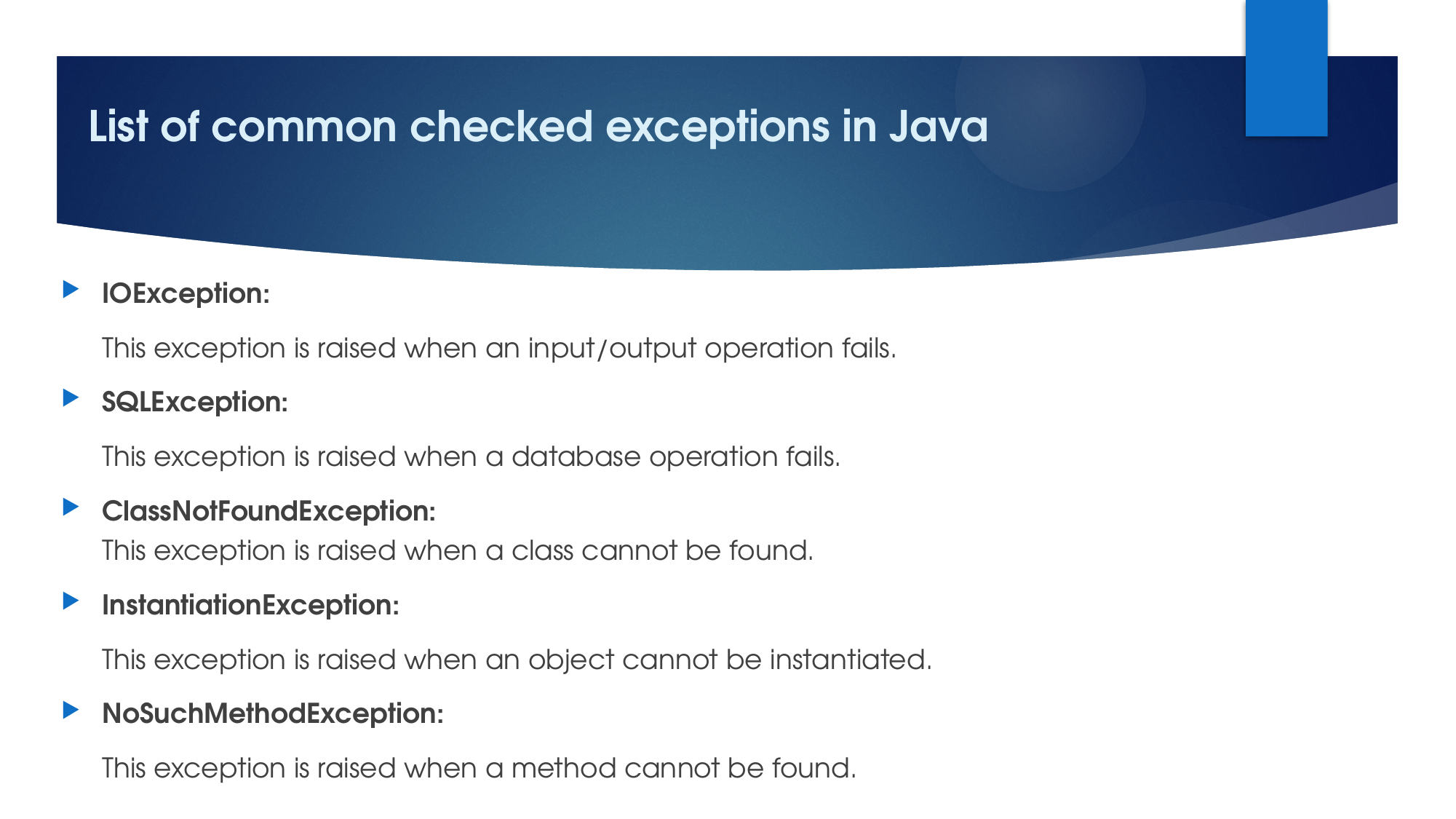

# List of common checked exceptions in Java
IOException:
	This exception is raised when an input/output operation fails.
SQLException:
	This exception is raised when a database operation fails.
ClassNotFoundException:
This exception is raised when a class cannot be found.
InstantiationException:
	This exception is raised when an object cannot be instantiated.
NoSuchMethodException:
	This exception is raised when a method cannot be found.